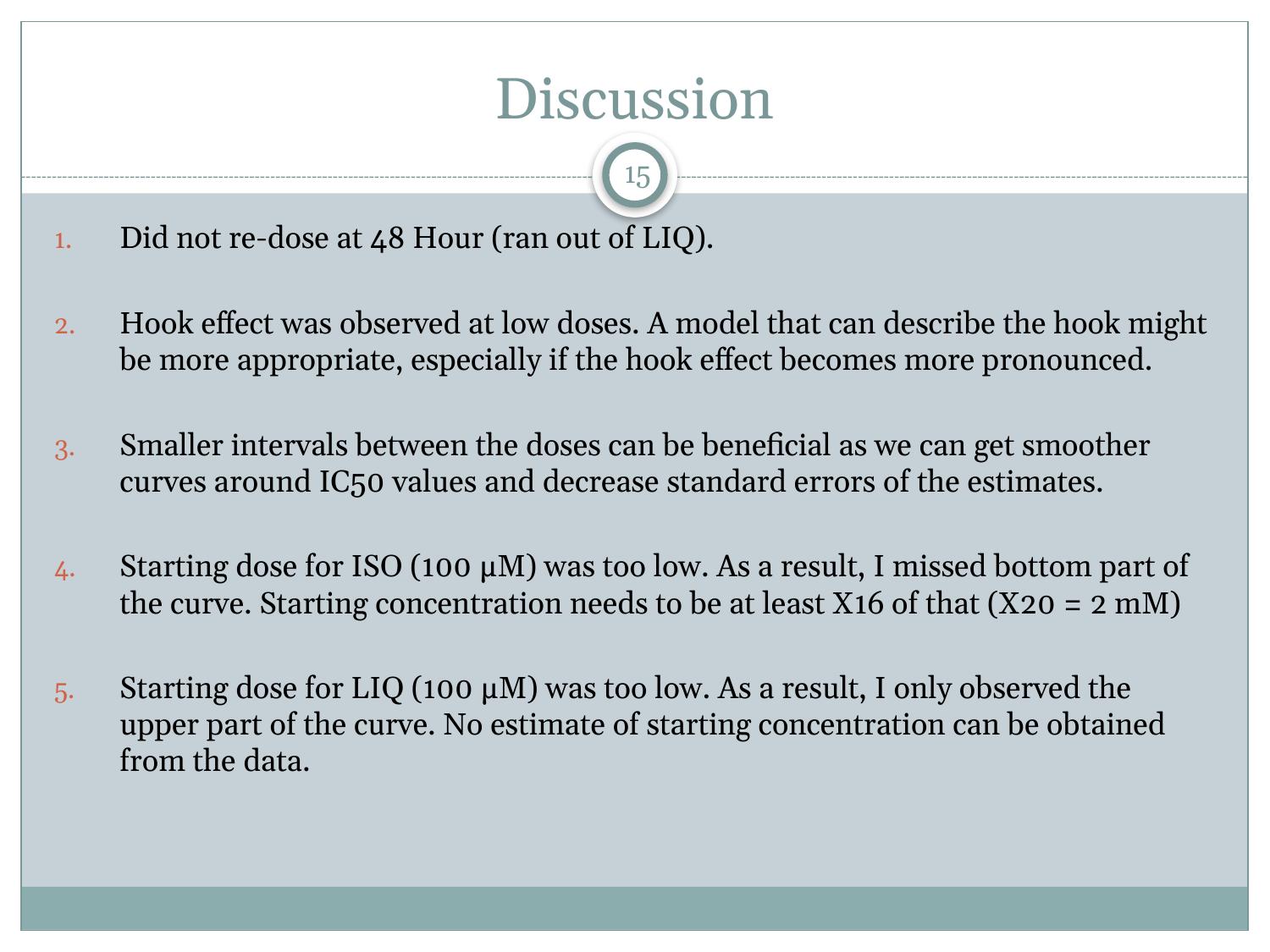

# Discussion
15
Did not re-dose at 48 Hour (ran out of LIQ).

Hook effect was observed at low doses. A model that can describe the hook might be more appropriate, especially if the hook effect becomes more pronounced.

Smaller intervals between the doses can be beneficial as we can get smoother curves around IC50 values and decrease standard errors of the estimates.

Starting dose for ISO (100 μM) was too low. As a result, I missed bottom part of the curve. Starting concentration needs to be at least X16 of that (X20 = 2 mM)

Starting dose for LIQ (100 μM) was too low. As a result, I only observed the upper part of the curve. No estimate of starting concentration can be obtained from the data.